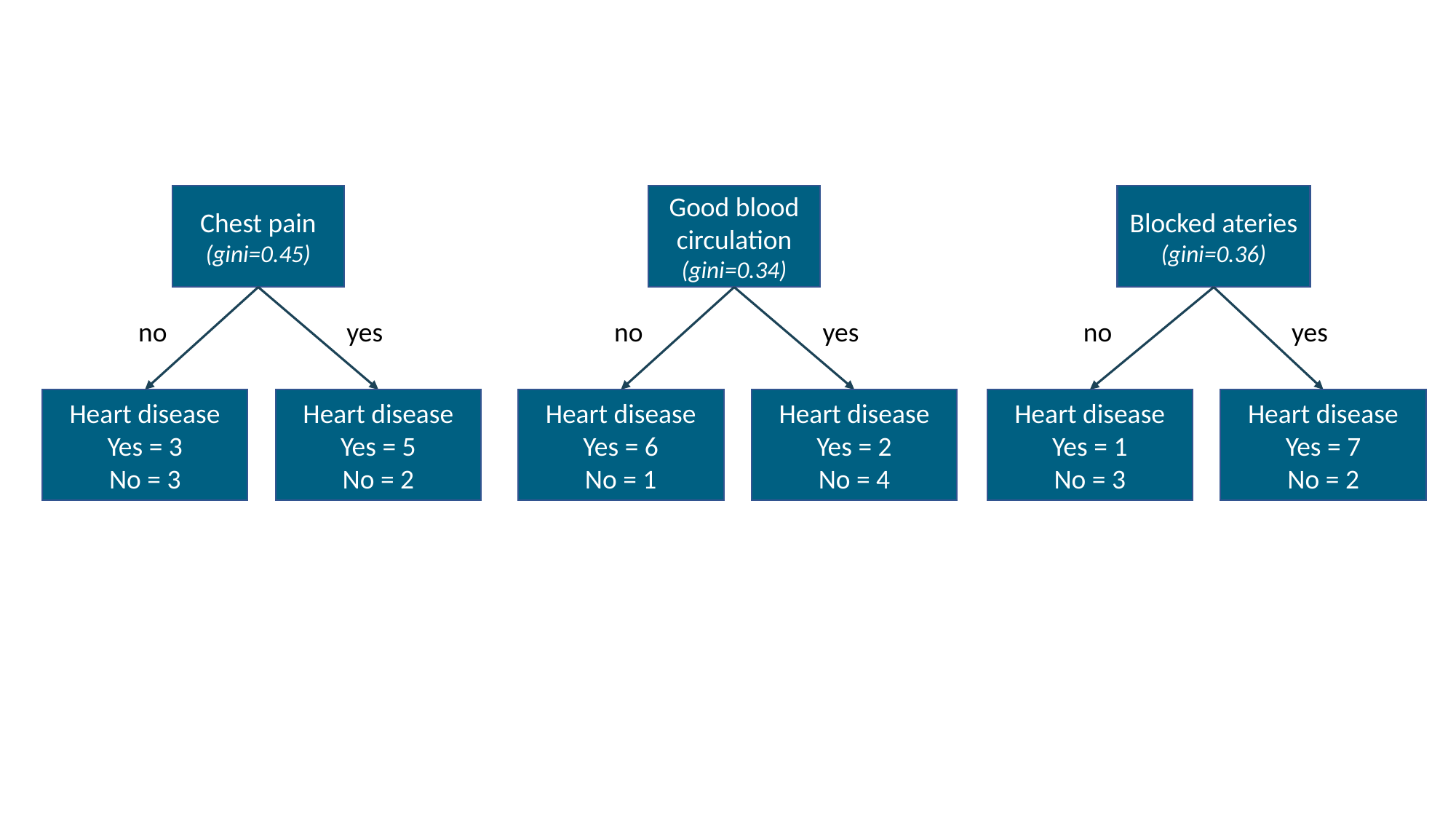

Chest pain
(gini=0.45)
no
yes
Heart disease
Yes = 5
No = 2
Heart disease
Yes = 3
No = 3
Good blood circulation
(gini=0.34)
no
yes
Heart disease
Yes = 2
No = 4
Heart disease
Yes = 6
No = 1
Blocked ateries
(gini=0.36)
no
yes
Heart disease
Yes = 7
No = 2
Heart disease
Yes = 1
No = 3